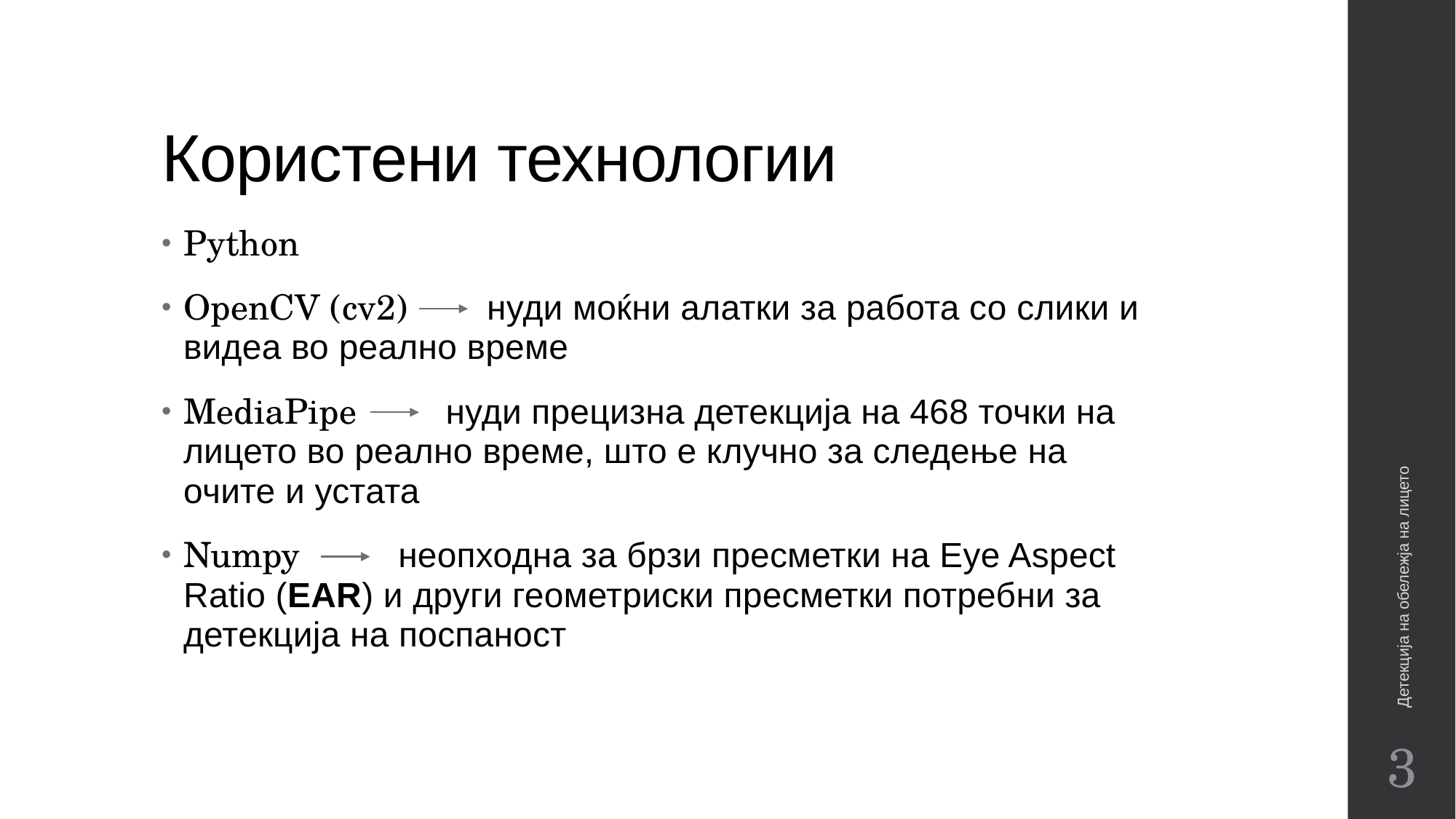

# Користени технологии
Python
OpenCV (cv2)        нуди моќни алатки за работа со слики и видеа во реално време
MediaPipe         нуди прецизна детекција на 468 точки на лицето во реално време, што е клучно за следење на очите и устата
Numpy          неопходна за брзи пресметки на Eye Aspect Ratio (EAR) и други геометриски пресметки потребни за детекција на поспаност
Детекција на обележја на лицето
3